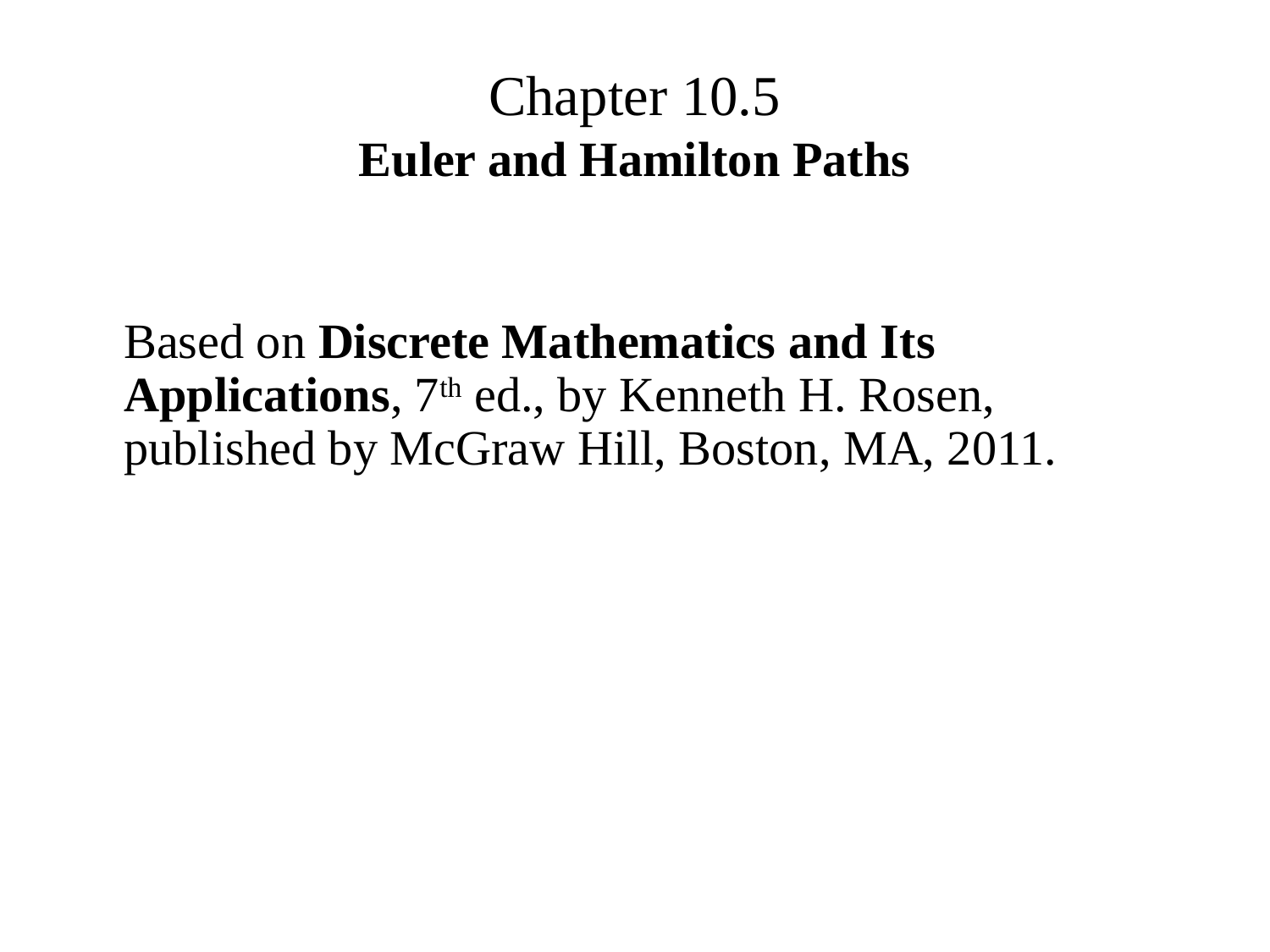

Chapter 10.5
Euler and Hamilton Paths

	Based on Discrete Mathematics and Its Applications, 7th ed., by Kenneth H. Rosen, published by McGraw Hill, Boston, MA, 2011.